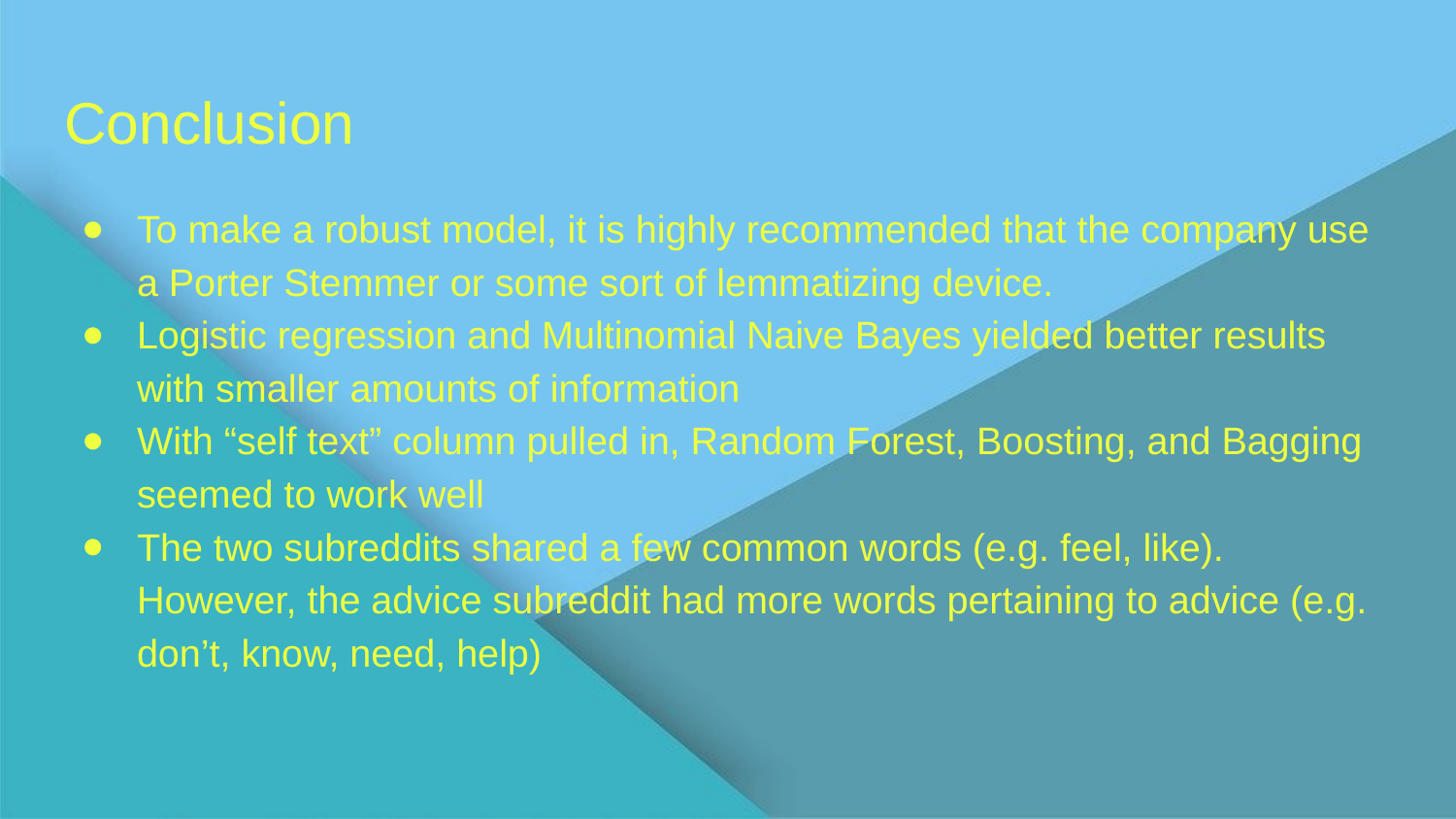

# Conclusion
To make a robust model, it is highly recommended that the company use a Porter Stemmer or some sort of lemmatizing device.
Logistic regression and Multinomial Naive Bayes yielded better results with smaller amounts of information
With “self text” column pulled in, Random Forest, Boosting, and Bagging seemed to work well
The two subreddits shared a few common words (e.g. feel, like).  However, the advice subreddit had more words pertaining to advice (e.g. don’t, know, need, help)